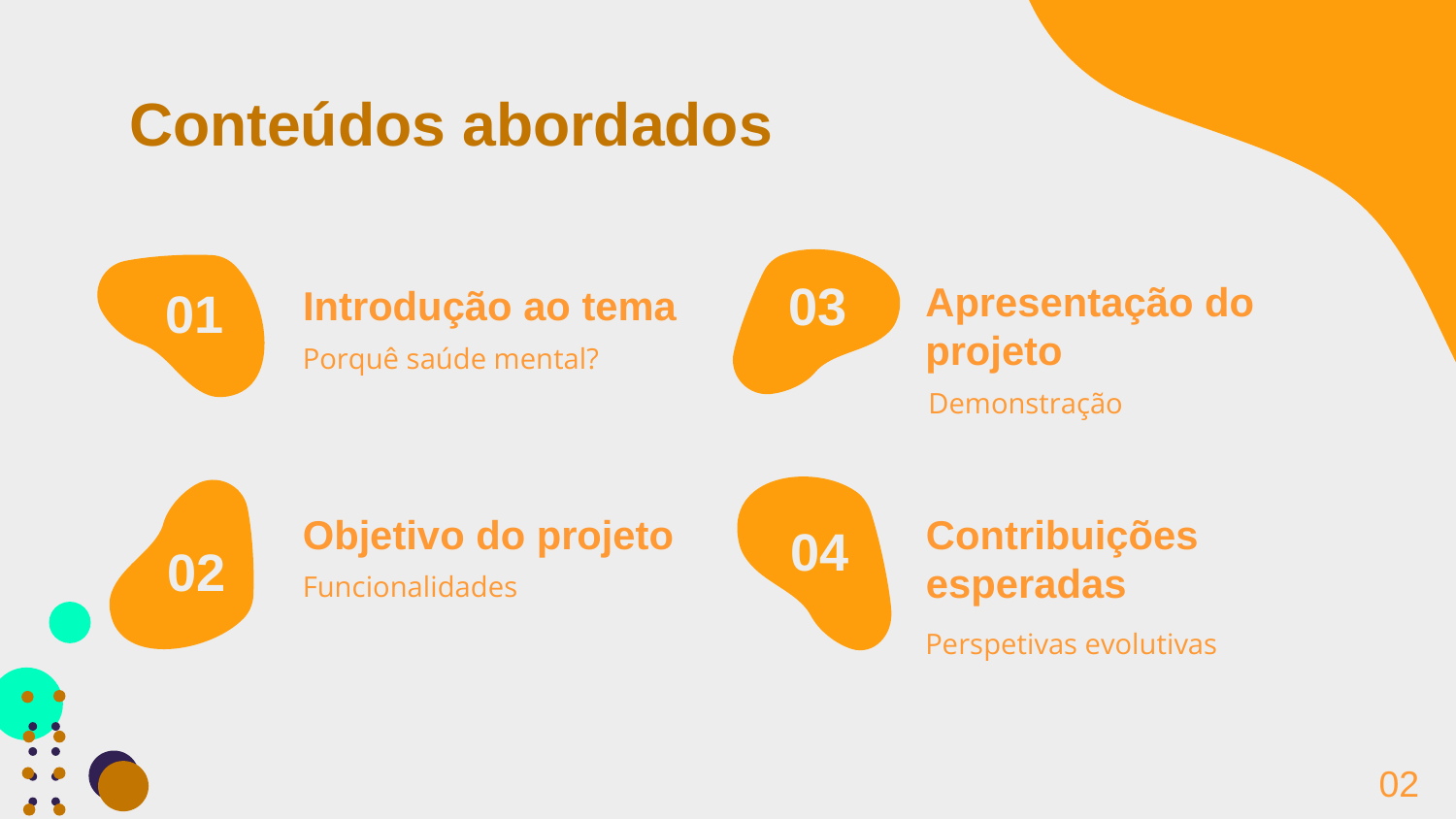

# Conteúdos abordados

Introdução ao tema
03
01
Apresentação do projeto
Porquê saúde mental?
Demonstração

Objetivo do projeto
04
Contribuições esperadas
02
Funcionalidades
Perspetivas evolutivas

02